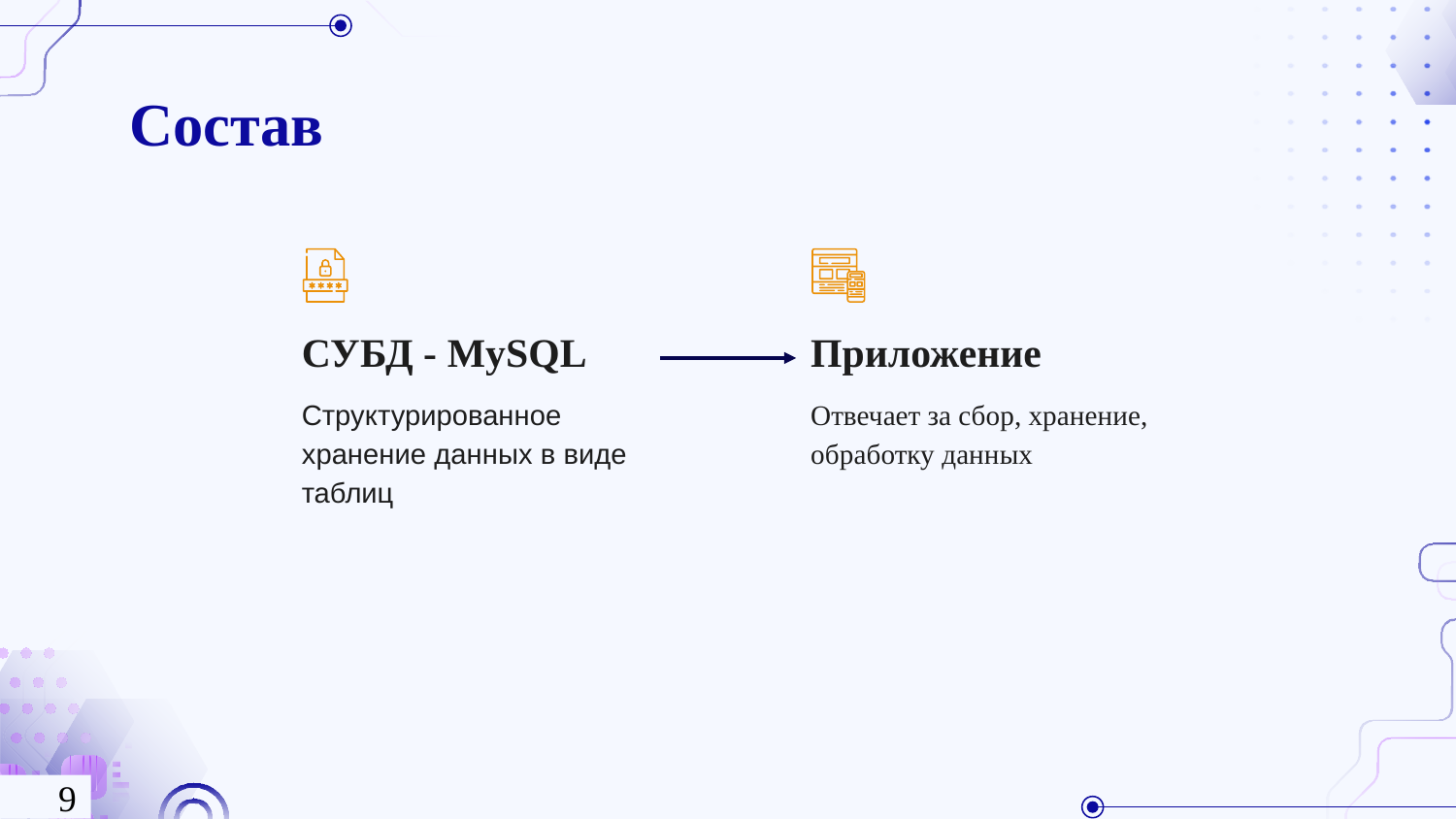

# Состав

СУБД - MySQL
Приложение
Структурированное хранение данных в виде таблиц
Отвечает за сбор, хранение, обработку данных
9